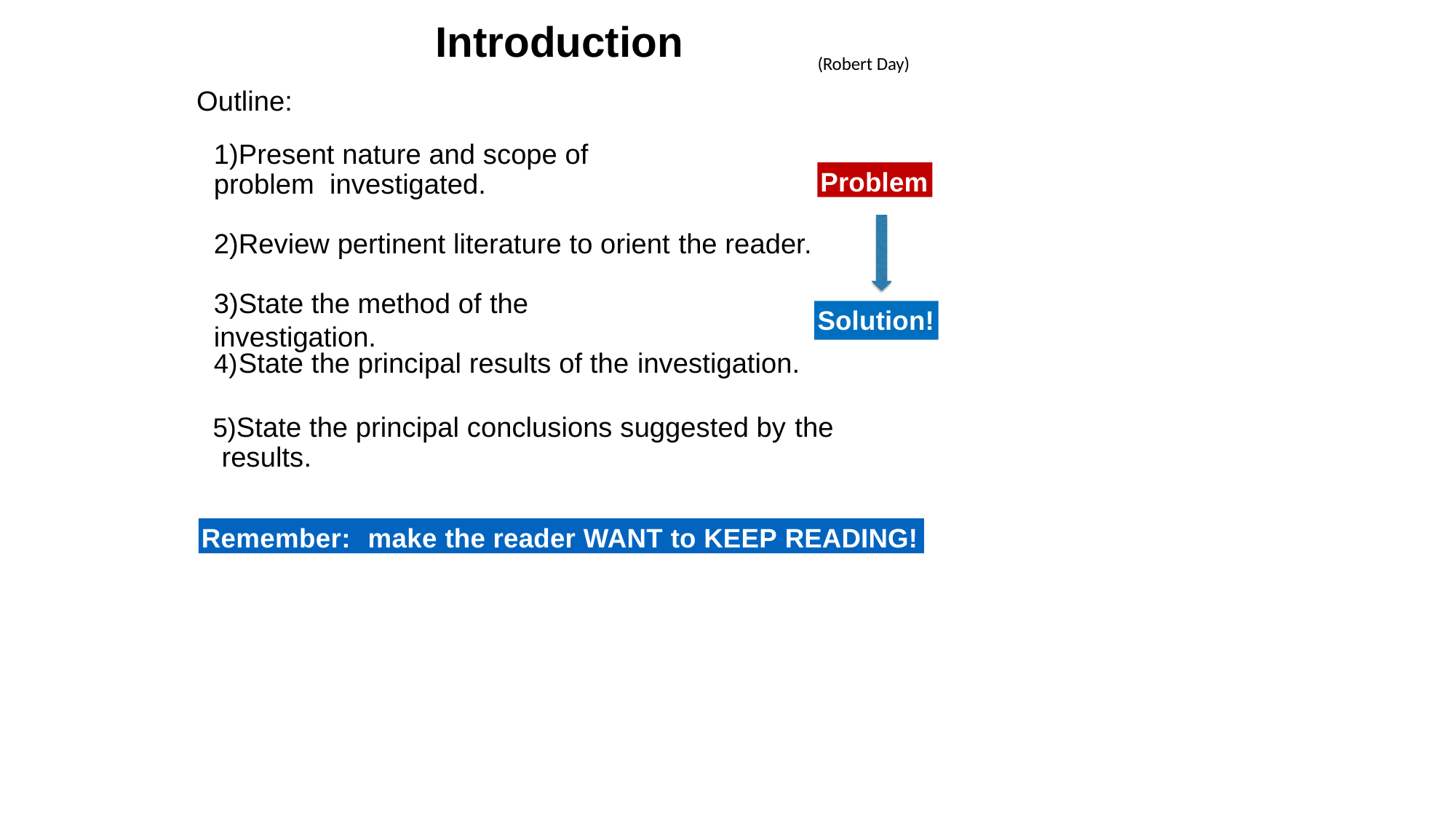

Introduction
(Robert Day)
Outline:
1)Present nature and scope of problem  investigated.
Problem

2)Review pertinent literature to orient the reader.
3)State the method of the investigation.

Solution!
State the principal results of the investigation.

State the principal conclusions suggested by the  results.
Remember:	make the reader WANT to KEEP READING!